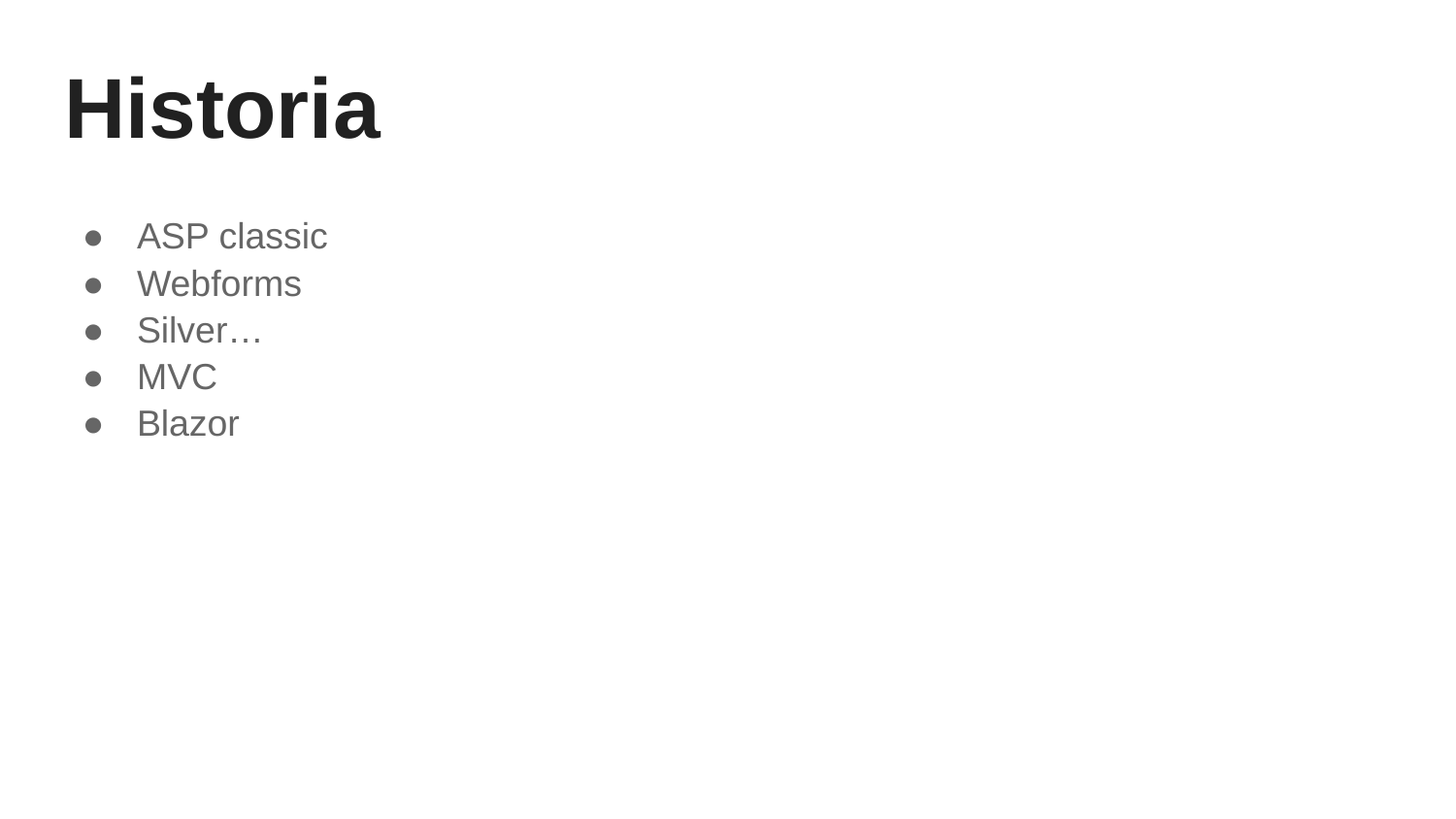

# Historia
ASP classic
Webforms
Silver…
MVC
Blazor